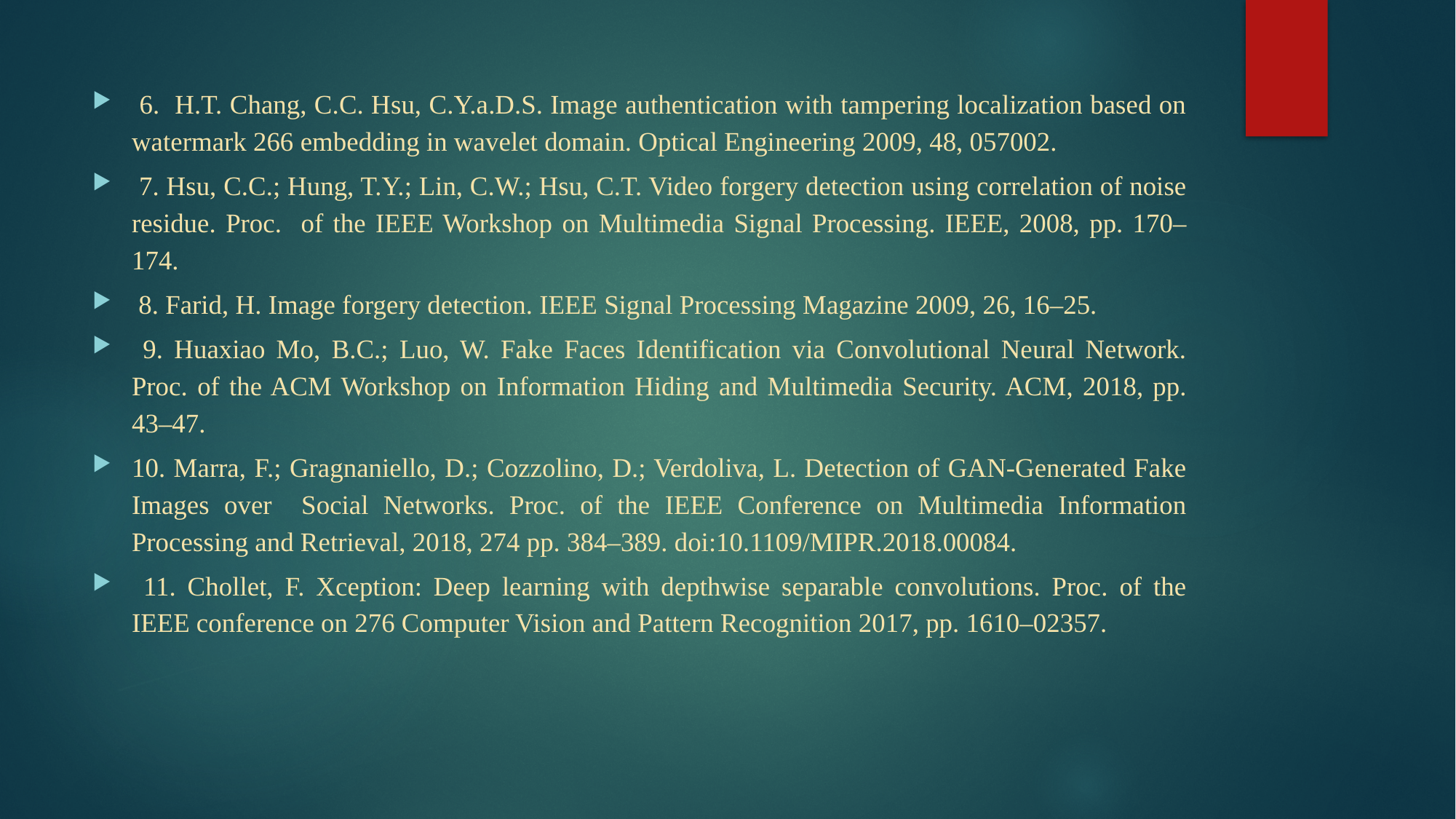

6.  H.T. Chang, C.C. Hsu, C.Y.a.D.S. Image authentication with tampering localization based on watermark 266 embedding in wavelet domain. Optical Engineering 2009, 48, 057002.
 7. Hsu, C.C.; Hung, T.Y.; Lin, C.W.; Hsu, C.T. Video forgery detection using correlation of noise residue. Proc.  of the IEEE Workshop on Multimedia Signal Processing. IEEE, 2008, pp. 170–174.
 8. Farid, H. Image forgery detection. IEEE Signal Processing Magazine 2009, 26, 16–25.
 9. Huaxiao Mo, B.C.; Luo, W. Fake Faces Identification via Convolutional Neural Network. Proc. of the ACM Workshop on Information Hiding and Multimedia Security. ACM, 2018, pp. 43–47.
10. Marra, F.; Gragnaniello, D.; Cozzolino, D.; Verdoliva, L. Detection of GAN-Generated Fake Images over  Social Networks. Proc. of the IEEE Conference on Multimedia Information Processing and Retrieval, 2018, 274 pp. 384–389. doi:10.1109/MIPR.2018.00084.
 11. Chollet, F. Xception: Deep learning with depthwise separable convolutions. Proc. of the IEEE conference on 276 Computer Vision and Pattern Recognition 2017, pp. 1610–02357.